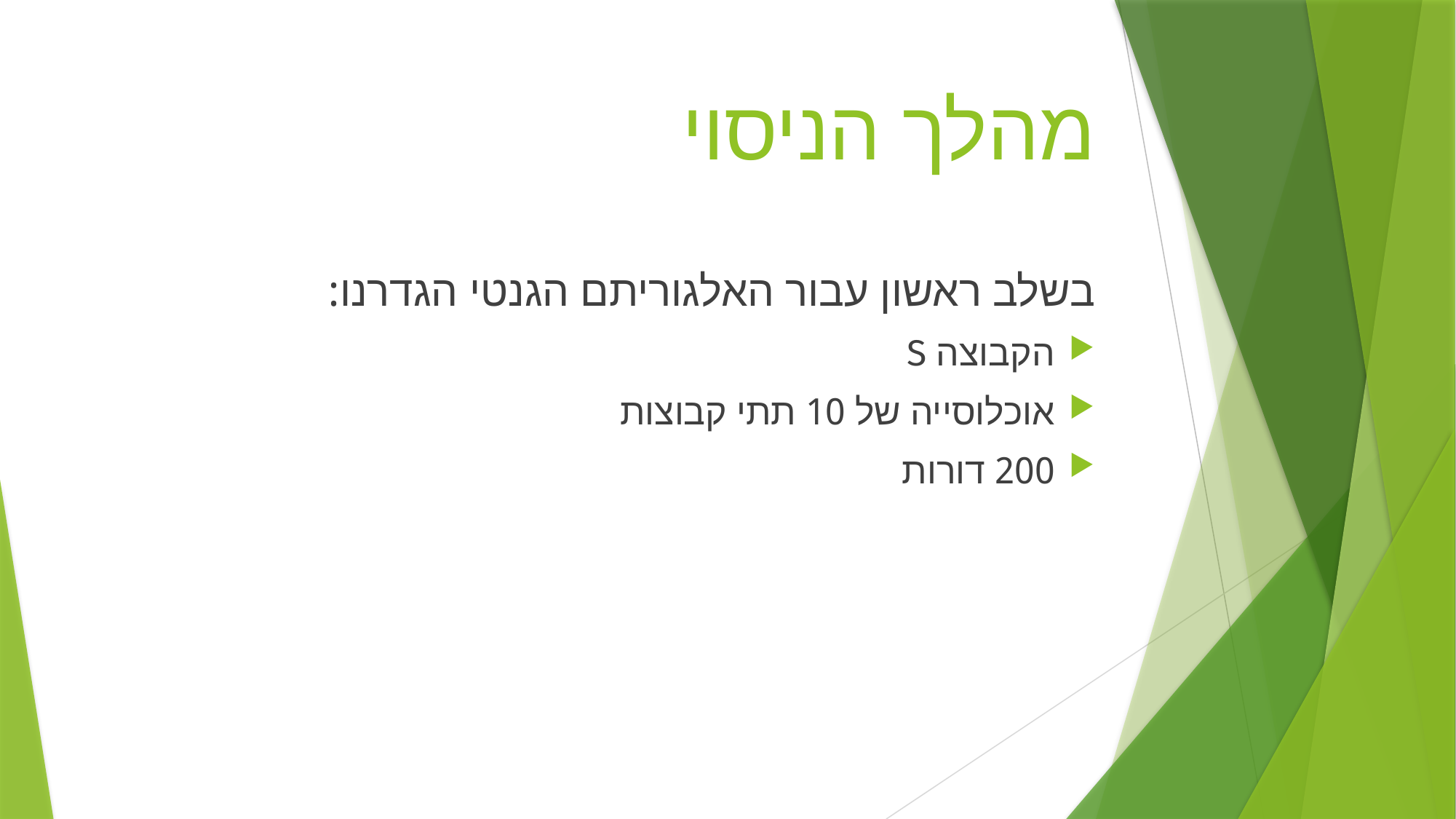

# מהלך הניסוי
בשלב ראשון עבור האלגוריתם הגנטי הגדרנו:
הקבוצה S
אוכלוסייה של 10 תתי קבוצות
200 דורות